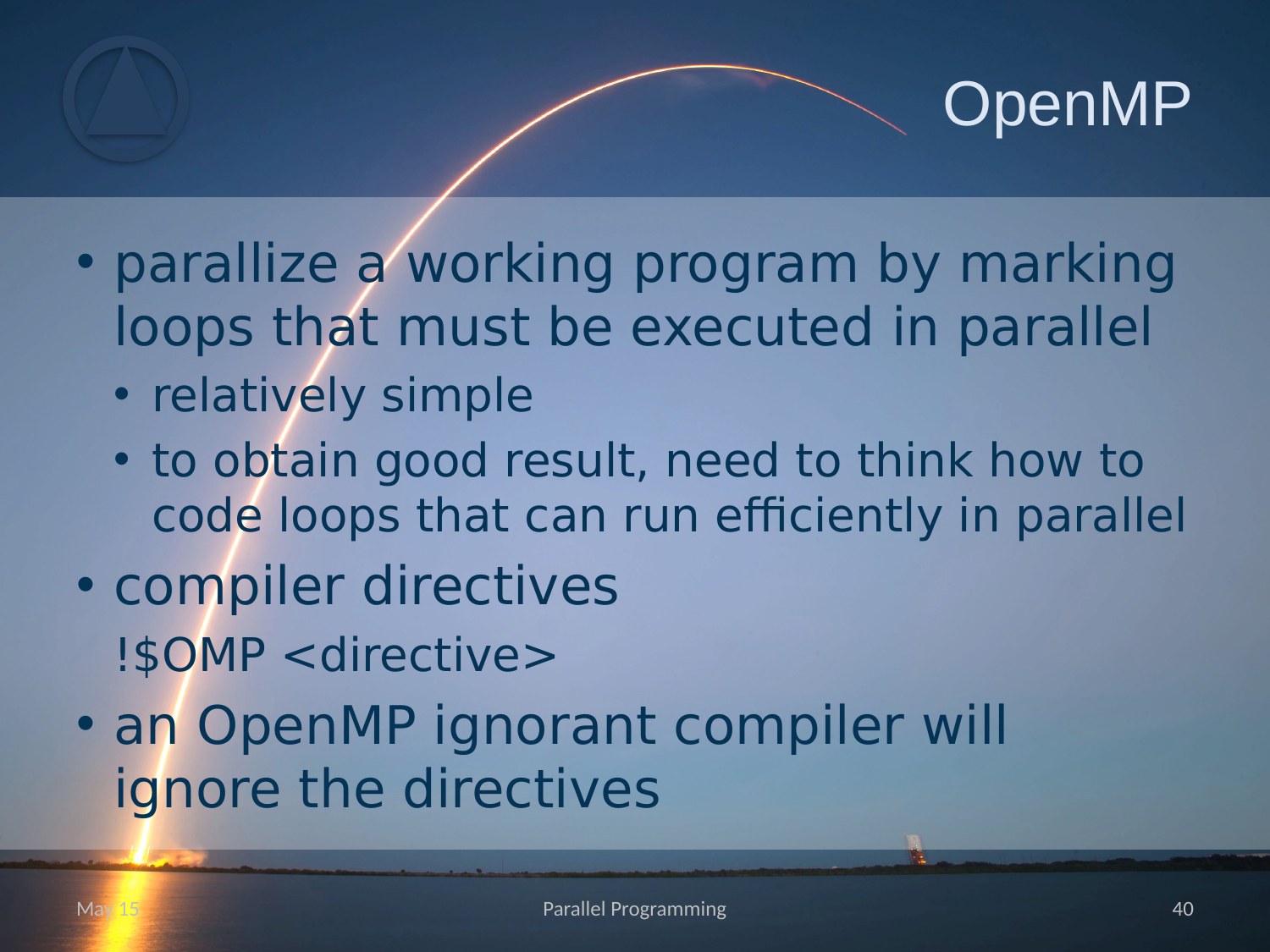

# OpenMP
parallize a working program by marking loops that must be executed in parallel
relatively simple
to obtain good result, need to think how to code loops that can run efficiently in parallel
compiler directives
	!$OMP <directive>
an OpenMP ignorant compiler will ignore the directives
May 15
Parallel Programming
40